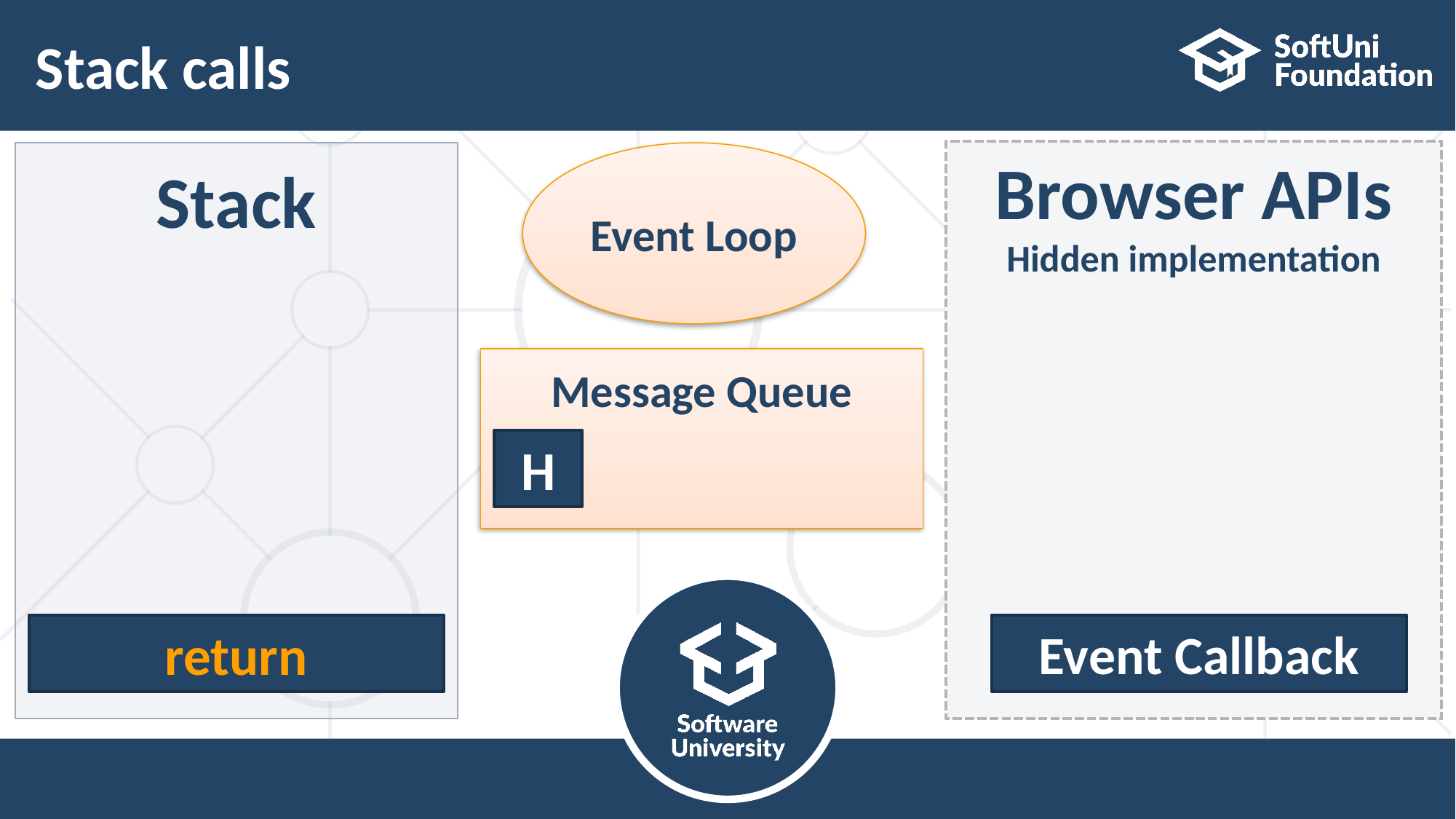

# Stack calls
Browser APIs
Hidden implementation
Stack

Event Loop
Message Queue

H
return
Event Callback